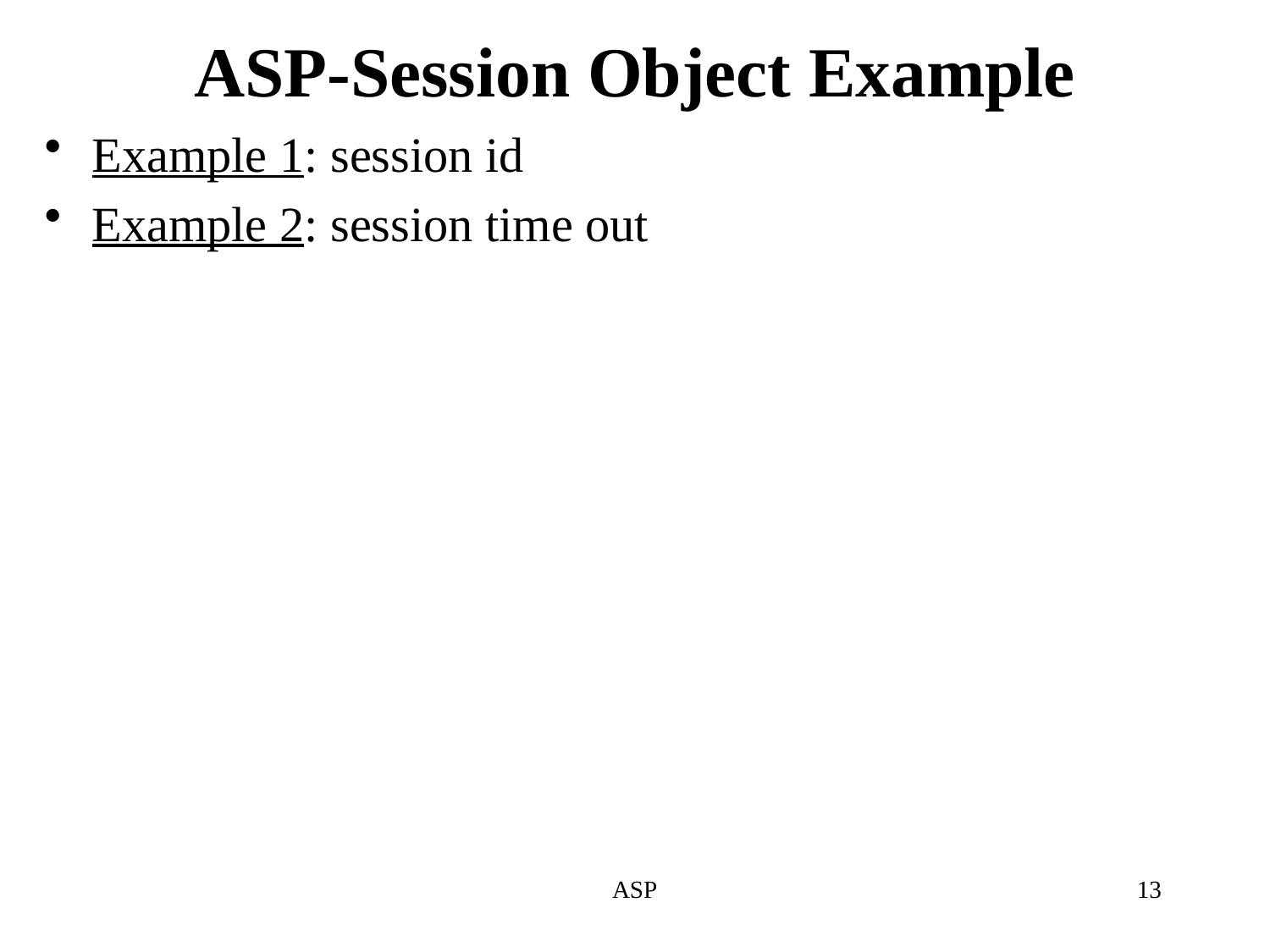

# ASP-Session Object Example
Example 1: session id
Example 2: session time out

ASP
13